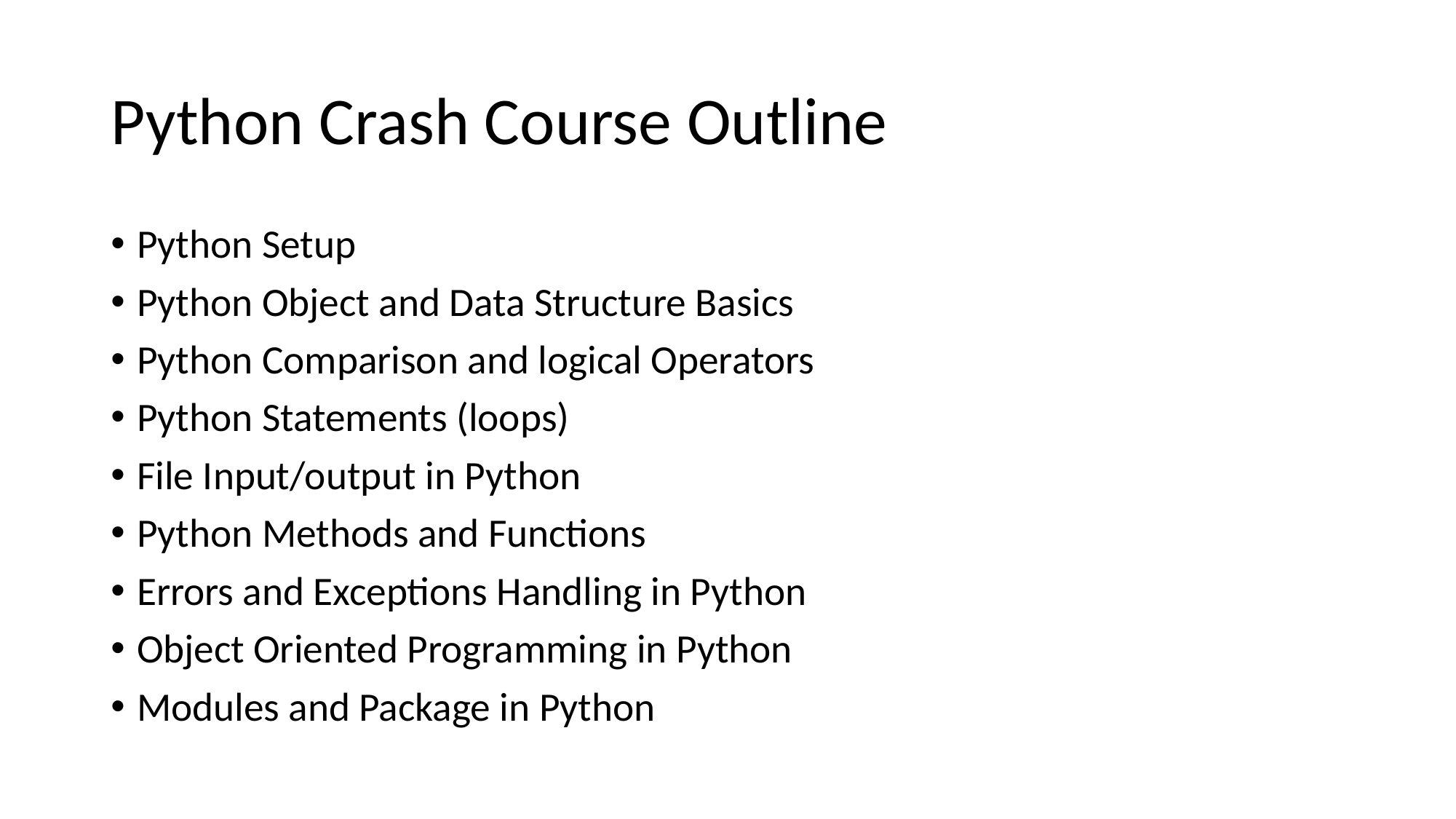

# Python Crash Course Outline
Python Setup
Python Object and Data Structure Basics
Python Comparison and logical Operators
Python Statements (loops)
File Input/output in Python
Python Methods and Functions
Errors and Exceptions Handling in Python
Object Oriented Programming in Python
Modules and Package in Python